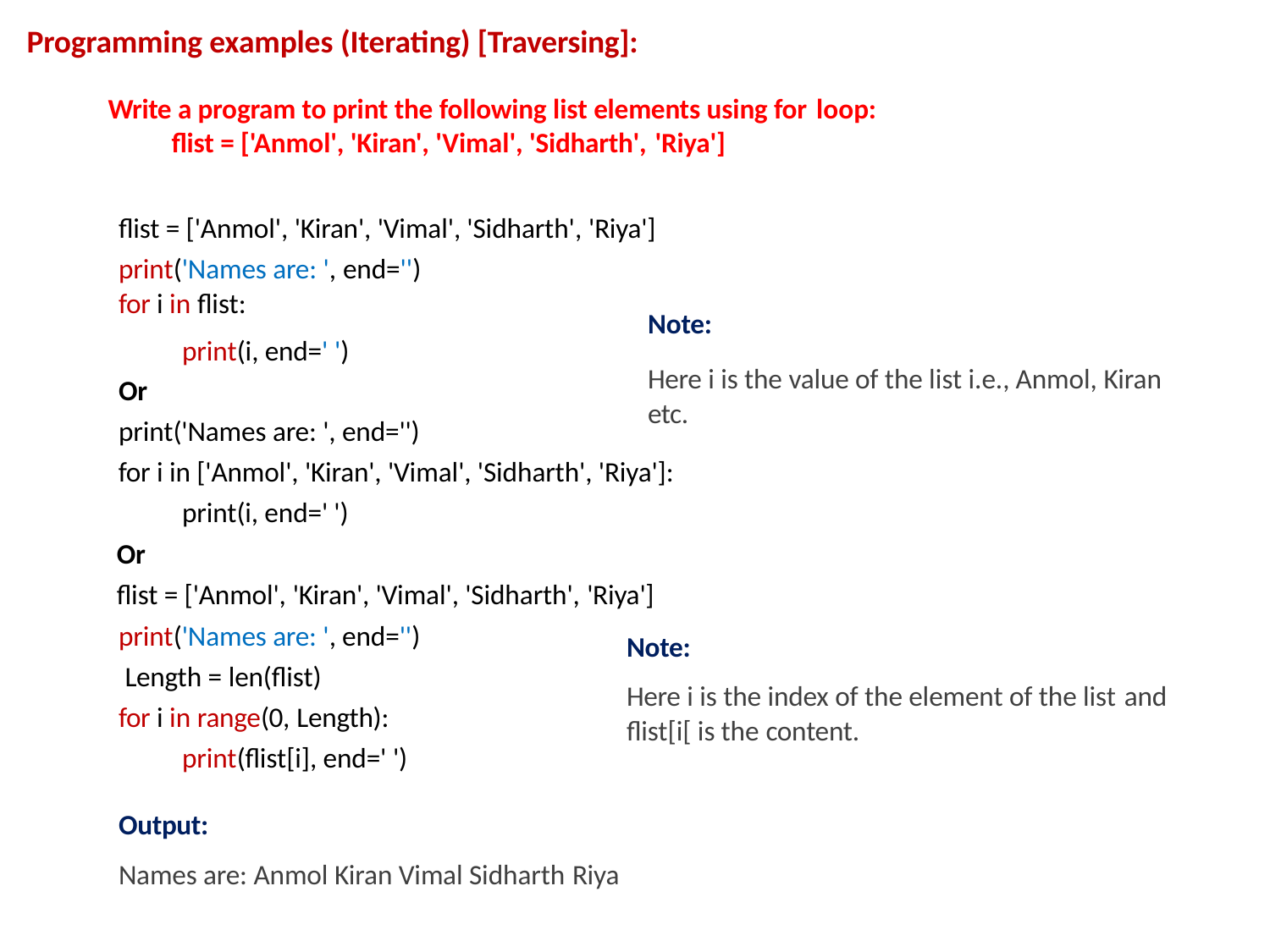

# Programming examples (Iterating) [Traversing]:
Write a program to print the following list elements using for loop:
flist = ['Anmol', 'Kiran', 'Vimal', 'Sidharth', 'Riya']

flist = ['Anmol', 'Kiran', 'Vimal', 'Sidharth', 'Riya']
print('Names are: ', end='')
for i in flist:
Note:
print(i, end=' ')
Here i is the value of the list i.e., Anmol, Kiran  etc.
Or
print('Names are: ', end='')
for i in ['Anmol', 'Kiran', 'Vimal', 'Sidharth', 'Riya']:  print(i, end=' ')
Or
flist = ['Anmol', 'Kiran', 'Vimal', 'Sidharth', 'Riya']
print('Names are: ', end='')  Length = len(flist)
for i in range(0, Length):
print(flist[i], end=' ')
Note:
Here i is the index of the element of the list and
flist[i[ is the content.
Output:
Names are: Anmol Kiran Vimal Sidharth Riya